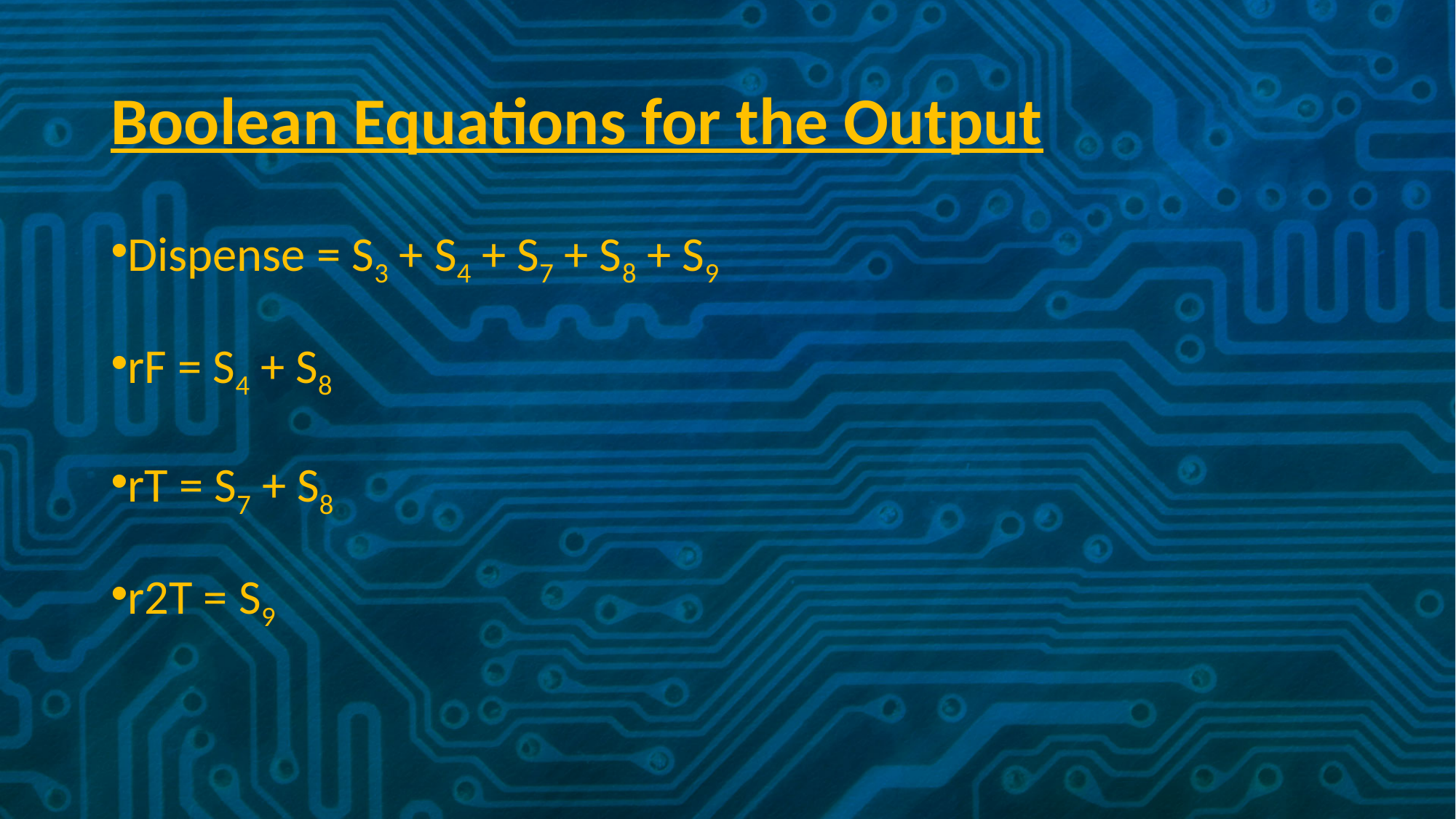

# Boolean Equations for the Output
Dispense = S3 + S4 + S7 + S8 + S9

rF = S4 + S8

rT = S7 + S8

r2T = S9